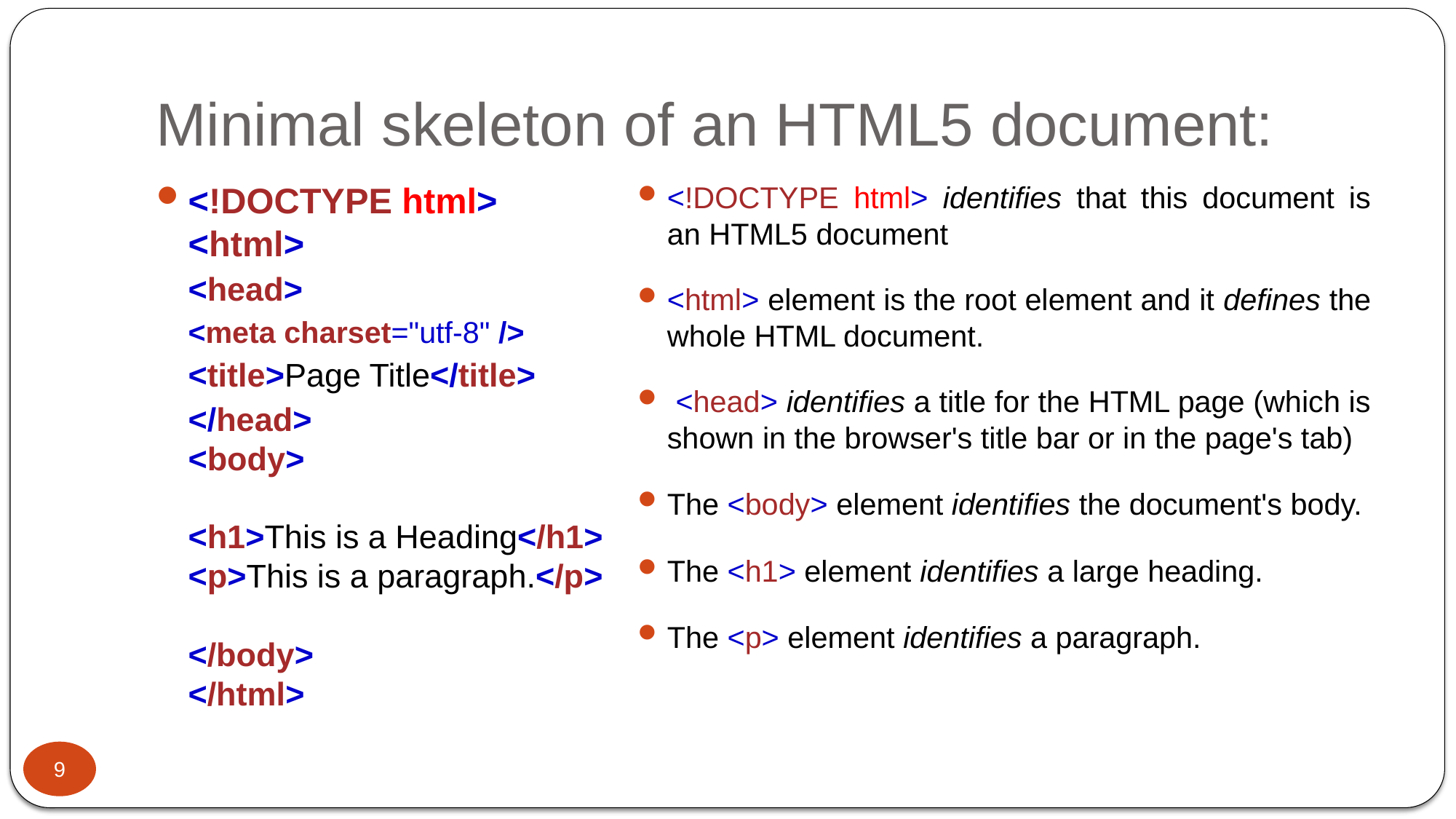

# Minimal skeleton of an HTML5 document:
<!DOCTYPE html>
<html>
<head>
<meta charset="utf-8" />
<title>Page Title</title>
</head>
<body>
<h1>This is a Heading</h1>
<p>This is a paragraph.</p>
</body>
</html>
<!DOCTYPE html> identifies that this document is an HTML5 document

<html> element is the root element and it defines the whole HTML document.

 <head> identifies a title for the HTML page (which is shown in the browser's title bar or in the page's tab)

The <body> element identifies the document's body.

The <h1> element identifies a large heading.

The <p> element identifies a paragraph.

9